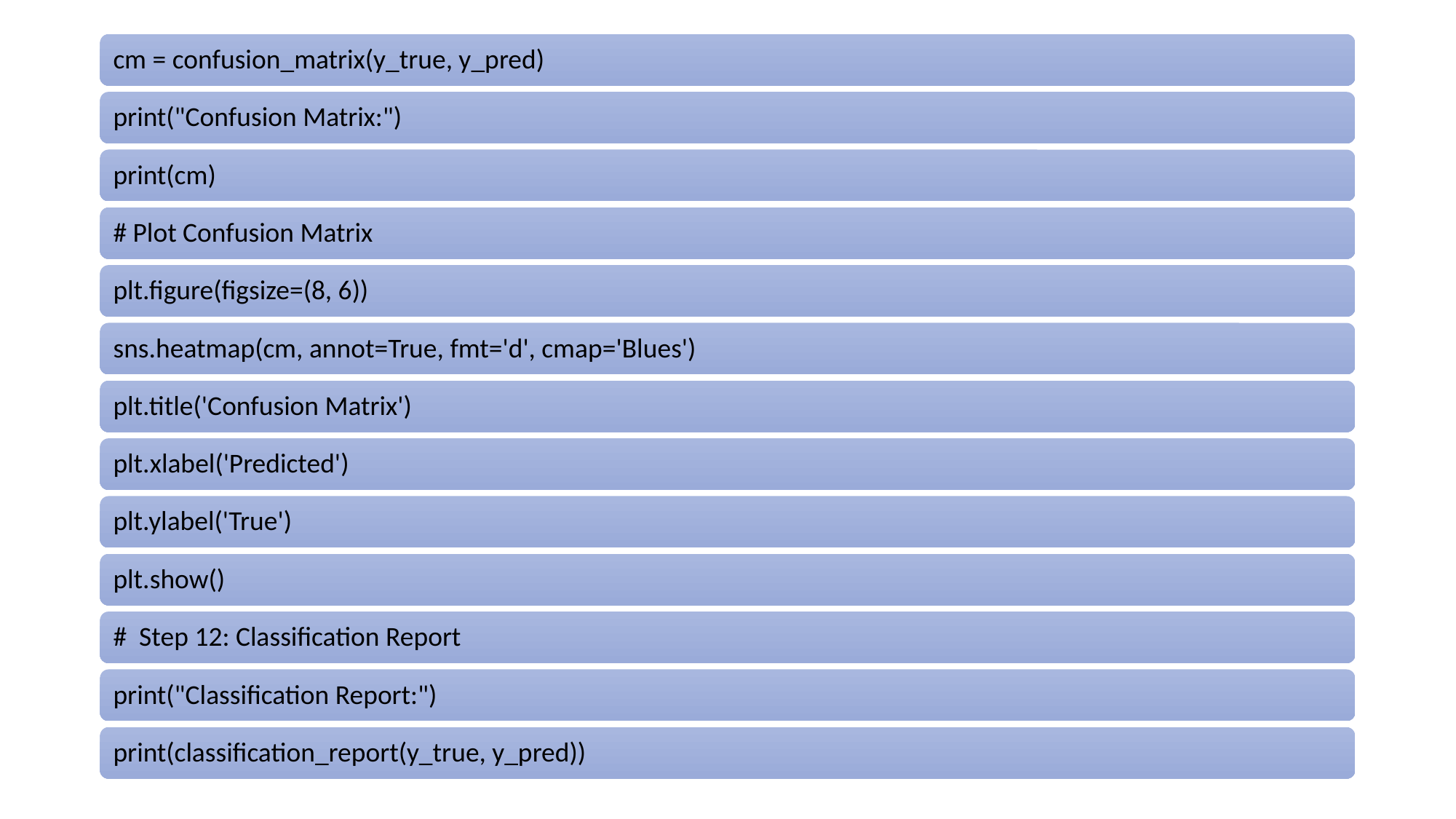

cm = confusion_matrix(y_true, y_pred)
print("Confusion Matrix:")
print(cm)
# Plot Confusion Matrix
plt.figure(figsize=(8, 6))
sns.heatmap(cm, annot=True, fmt='d', cmap='Blues')
plt.title('Confusion Matrix')
plt.xlabel('Predicted')
plt.ylabel('True')
plt.show()
#  Step 12: Classification Report
print("Classification Report:")
print(classification_report(y_true, y_pred))